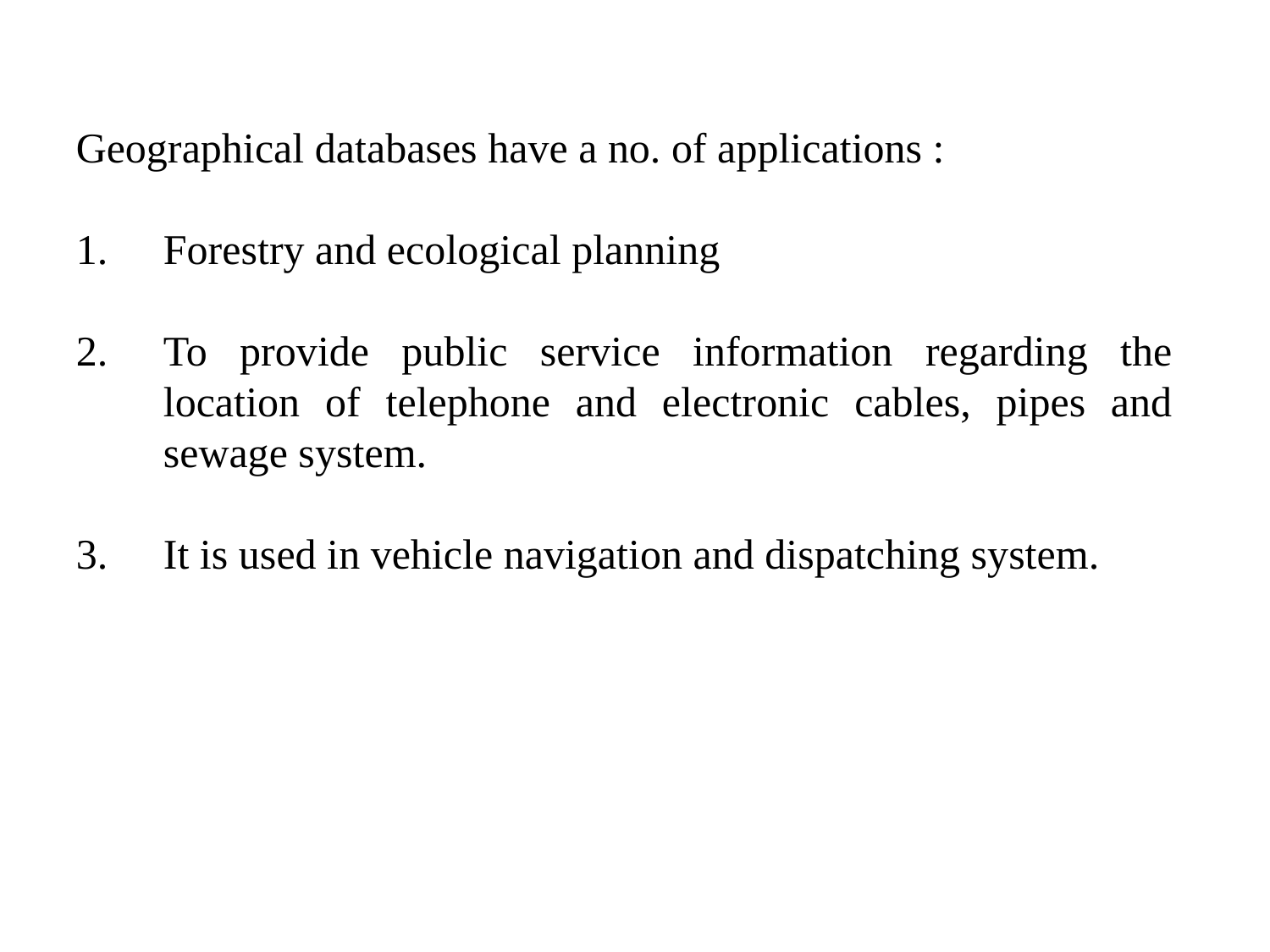

Geographical databases have a no. of applications :

1.	Forestry and ecological planning

To provide public service information regarding the location of telephone and electronic cables, pipes and sewage system.

3.	It is used in vehicle navigation and dispatching system.